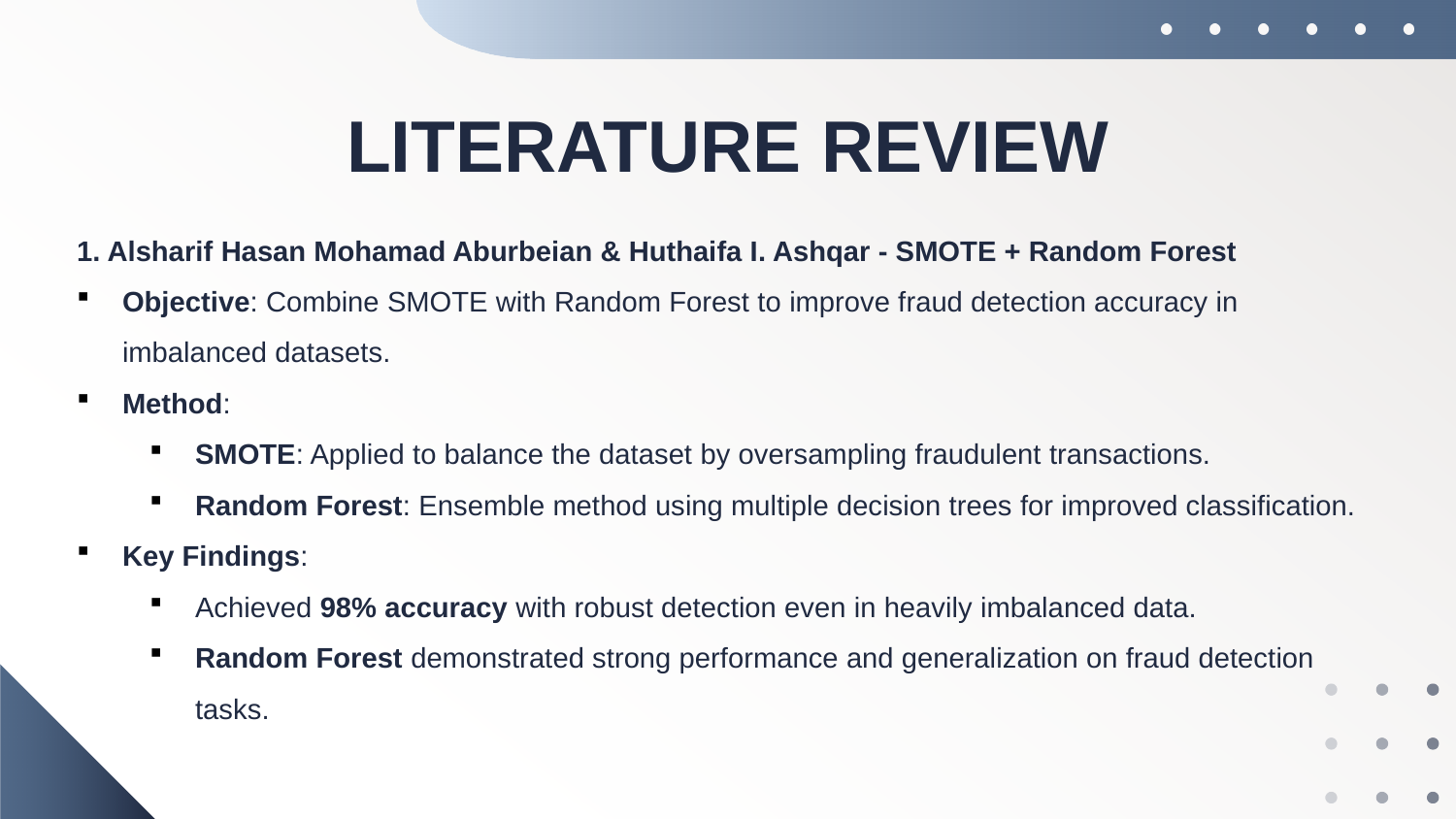

LITERATURE REVIEW
1. Alsharif Hasan Mohamad Aburbeian & Huthaifa I. Ashqar - SMOTE + Random Forest
Objective: Combine SMOTE with Random Forest to improve fraud detection accuracy in imbalanced datasets.
Method:
SMOTE: Applied to balance the dataset by oversampling fraudulent transactions.
Random Forest: Ensemble method using multiple decision trees for improved classification.
Key Findings:
Achieved 98% accuracy with robust detection even in heavily imbalanced data.
Random Forest demonstrated strong performance and generalization on fraud detection tasks.